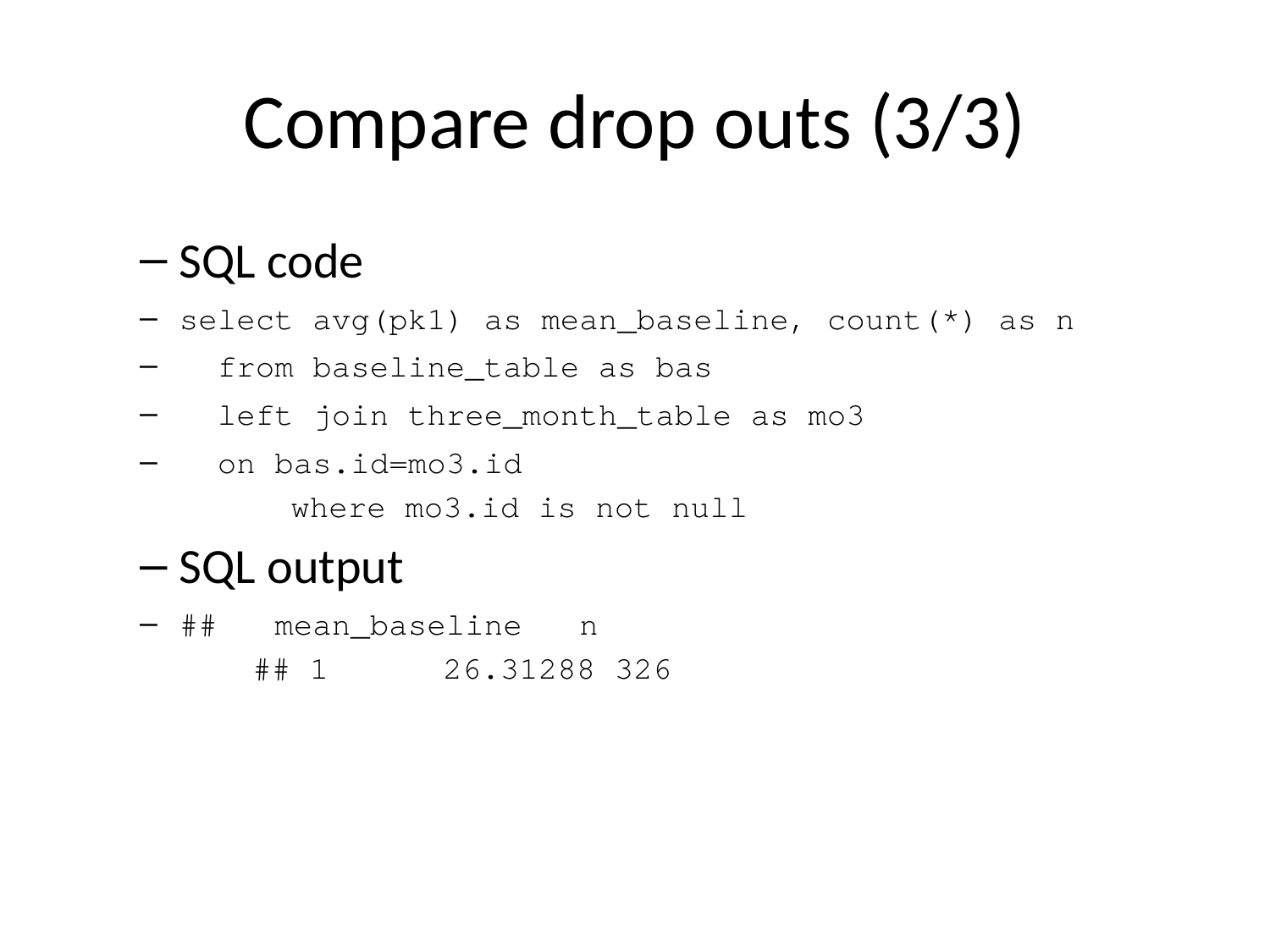

# Compare drop outs (3/3)
SQL code
select avg(pk1) as mean_baseline, count(*) as n
  from baseline_table as bas
  left join three_month_table as mo3
  on bas.id=mo3.id
  where mo3.id is not null
SQL output
##   mean_baseline   n
## 1      26.31288 326